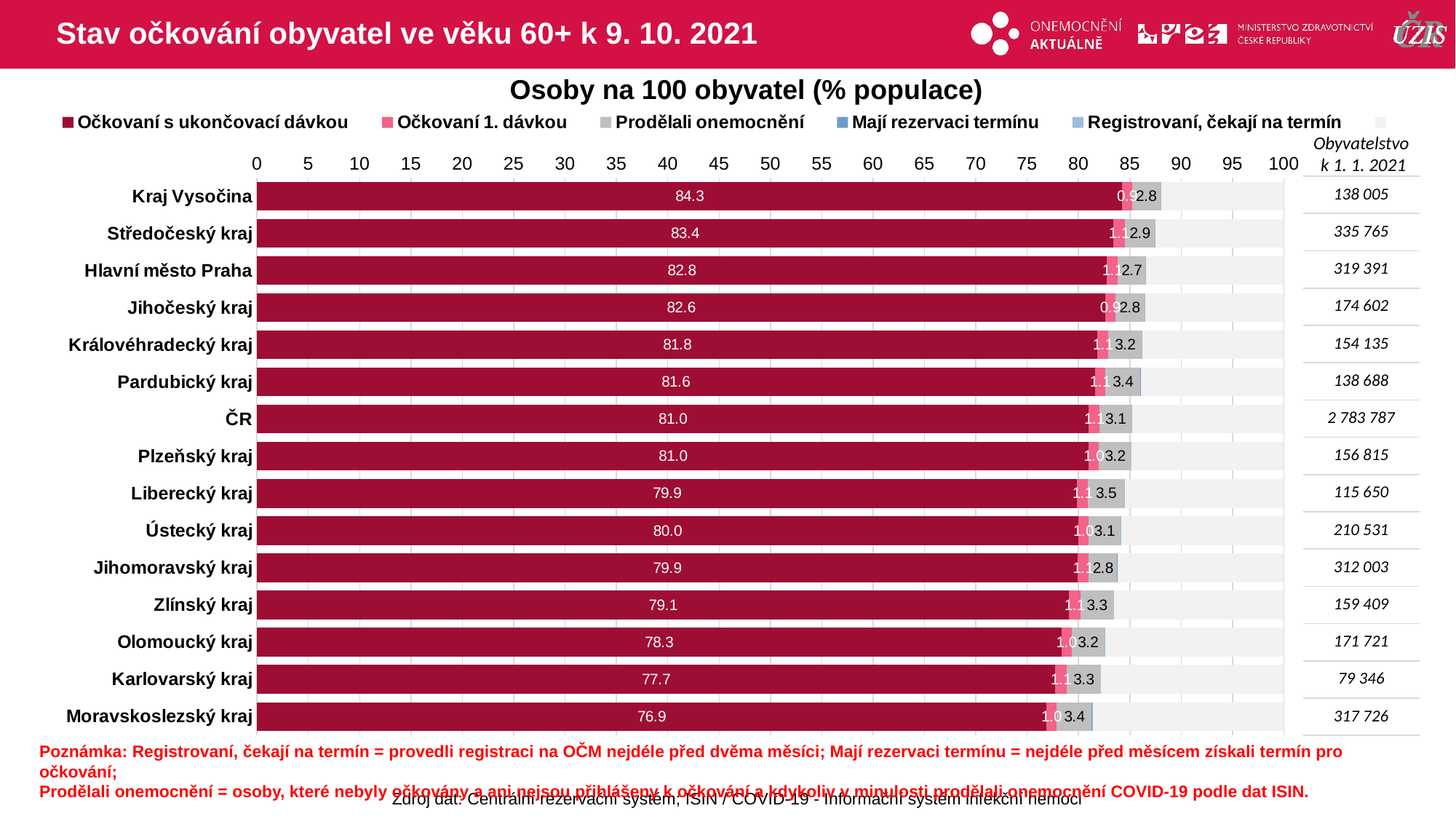

# Stav očkování obyvatel ve věku 60+ k 9. 10. 2021
Osoby na 100 obyvatel (% populace)

### Chart

| Category | Očkovaní s ukončovací dávkou | Očkovaní 1. dávkou | Prodělali onemocnění | Mají rezervaci termínu | Registrovaní, čekají na termín |   |
|---|---|---|---|---|---|---|
| Kraj Vysočina | 84.2672367 | 0.9390964 | 2.780334 | 0.031158 | 0.04275207 | 11.9394225 |
| Středočeský kraj | 83.3857013 | 1.1254896 | 2.9178145 | 0.033357 | 0.0512263 | 12.4864116 |
| Hlavní město Praha | 82.7653253 | 1.0607688 | 2.6938768 | 0.020038 | 0.0303703 | 13.4296207 |
| Jihočeský kraj | 82.6319286 | 0.9381336 | 2.8321554 | 0.037228 | 0.05383673 | 13.5067181 |
| Královéhradecký kraj | 81.8490284 | 1.0698414 | 3.2471535 | 0.007785 | 0.0324391 | 13.7937522 |
| Pardubický kraj | 81.5845639 | 1.0599331 | 3.3982753 | 0.012258 | 0.03749423 | 13.9074758 |
| ČR | 81.0082452 | 1.0661017 | 3.0828867 | 0.026223 | 0.0678572 | 14.7486859 |
| Plzeňský kraj | 81.0132959 | 0.9737589 | 3.1610496 | 0.010203 | 0.03634856 | 14.8053439 |
| Liberecký kraj | 79.8677043 | 1.0713359 | 3.4976221 | 0.02767 | 0.03545179 | 15.5002162 |
| Ústecký kraj | 79.9692207 | 1.0293021 | 3.0665318 | 0.01995 | 0.04797393 | 15.867022 |
| Jihomoravský kraj | 79.9110906 | 1.0849255 | 2.7701657 | 0.023718 | 0.02596129 | 16.1841393 |
| Zlínský kraj | 79.0814822 | 1.0927865 | 3.2601672 | 0.012546 | 0.02132878 | 16.5316889 |
| Olomoucký kraj | 78.3369535 | 0.9905603 | 3.2034521 | 0.031446 | 0.04833422 | 17.3892535 |
| Karlovarský kraj | 77.7443097 | 1.1153681 | 3.3007335 | 0.020165 | 0.03402818 | 17.7853956 |
| Moravskoslezský kraj | 76.8583622 | 1.0317066 | 3.4085973 | 0.031159 | 0.04626628 | 18.6239087 |
Obyvatelstvo
k 1. 1. 2021
| 138 005 |
| --- |
| 335 765 |
| 319 391 |
| 174 602 |
| 154 135 |
| 138 688 |
| 2 783 787 |
| 156 815 |
| 115 650 |
| 210 531 |
| 312 003 |
| 159 409 |
| 171 721 |
| 79 346 |
| 317 726 |
Poznámka: Registrovaní, čekají na termín = provedli registraci na OČM nejdéle před dvěma měsíci; Mají rezervaci termínu = nejdéle před měsícem získali termín pro očkování;
Prodělali onemocnění = osoby, které nebyly očkovány a ani nejsou přihlášeny k očkování a kdykoliv v minulosti prodělali onemocnění COVID-19 podle dat ISIN.
Zdroj dat: Centrální rezervační systém; ISIN / COVID-19 - Informační systém infekční nemoci